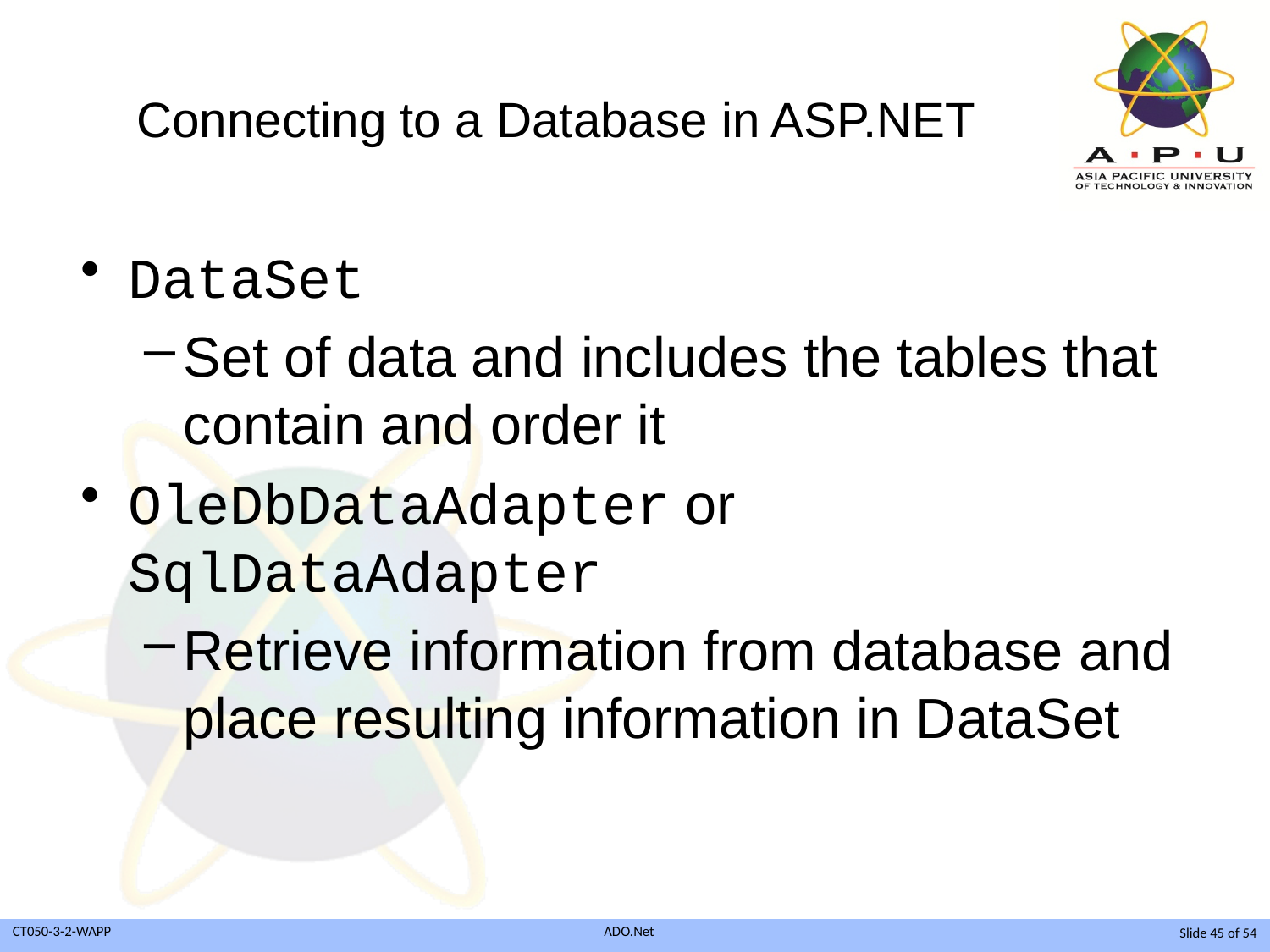

# Connecting to a Database in ASP.NET
DataSet
Set of data and includes the tables that contain and order it
OleDbDataAdapter or SqlDataAdapter
Retrieve information from database and place resulting information in DataSet